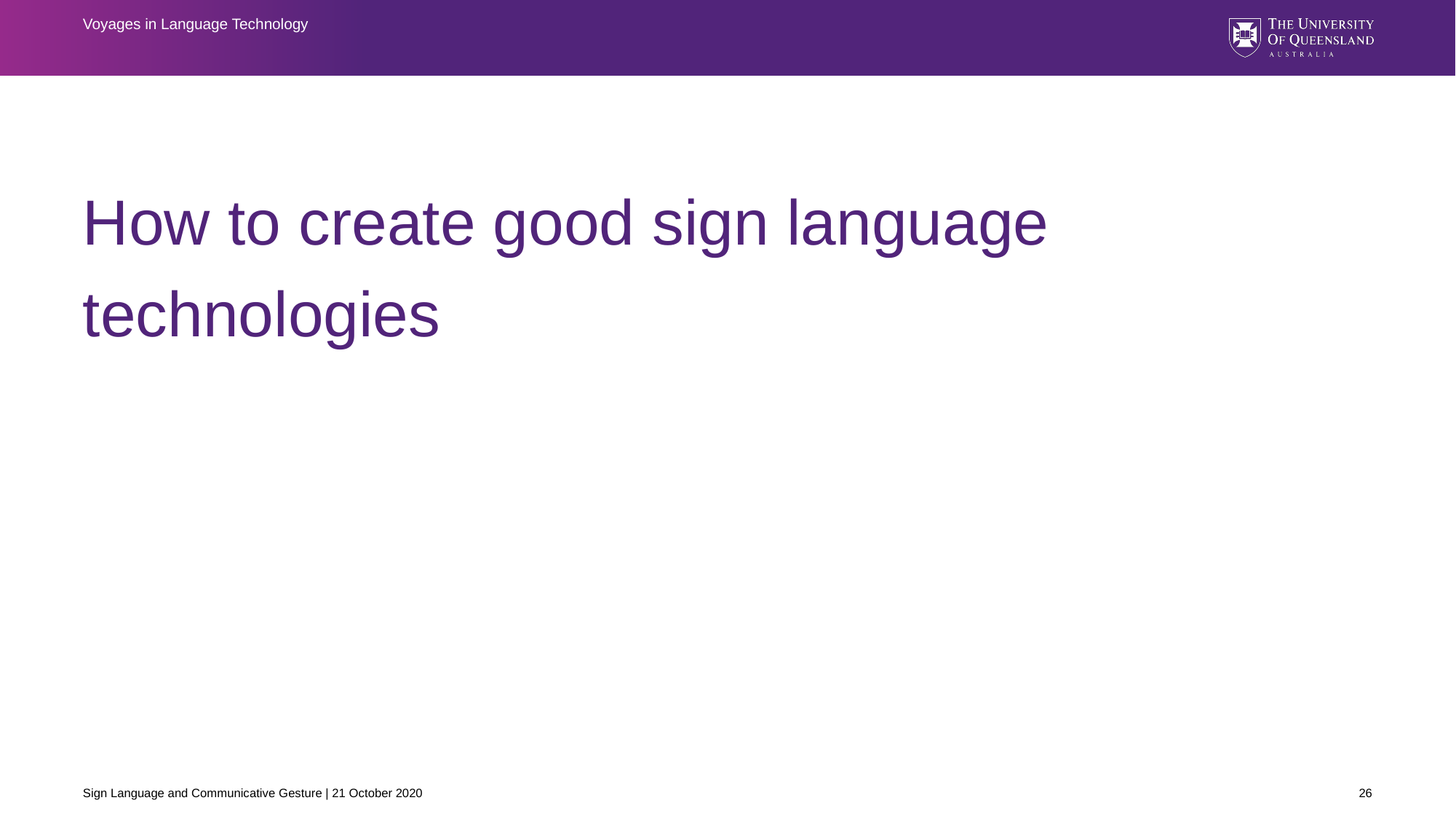

Voyages in Language Technology

# How to create good sign language technologies

Sign Language and Communicative Gesture | 21 October 2020
26